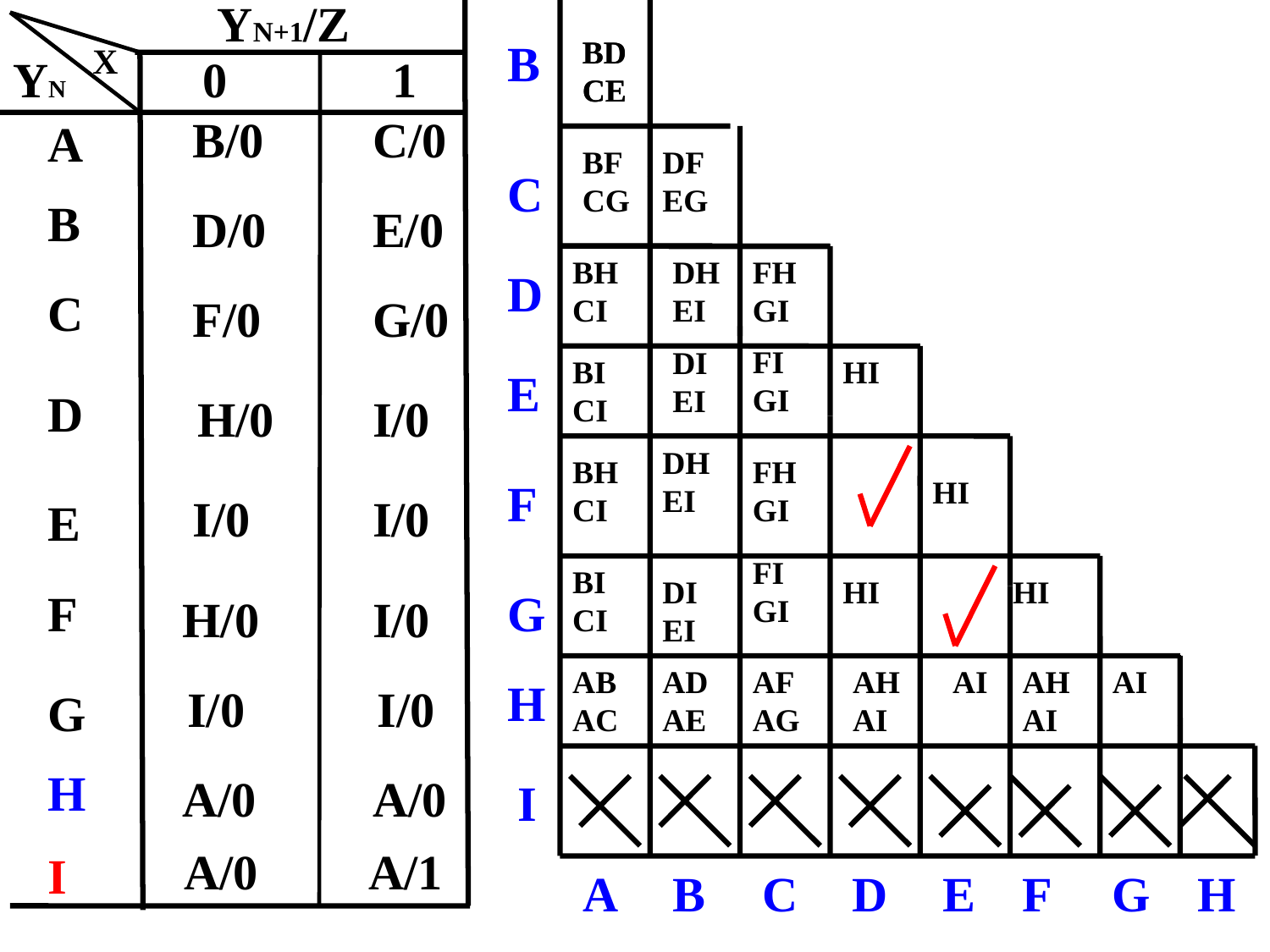

YN+1/Z

B
BD
CE
BD
CE
X
YN
0
1

B/0
C/0
A

BF
CG
DF
EG
C

B
D/0
E/0

BH
CI
DH
EI
FH
GI

D
C
F/0
G/0

FI
GI
DI
EI

BI
CI
HI

E
D
H/0
I/0

DH
EI

BH
CI
FH
GI

F
HI

I/0
I/0
E
FI
GI

BI
CI

DI
EI
HI

HI

F
G
H/0
I/0

AB
AC
AD
AE
AF
AG
AH
AI
AI

AH
AI
AI

H
I/0
I/0
G

H
A/0
A/0
I

A/0
A/1
I

A
B
C
D
E
F
G
H